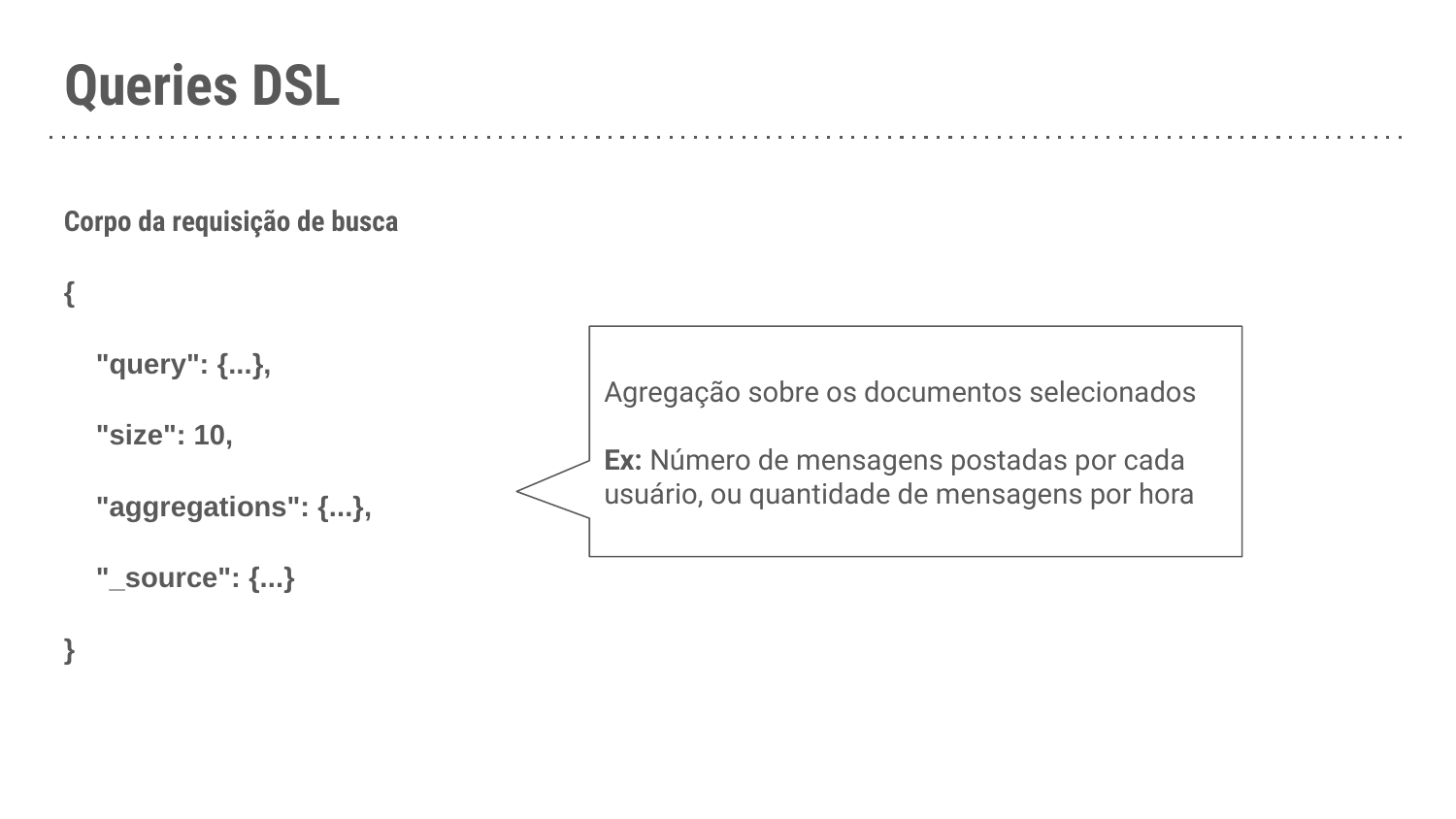

# Queries DSL
Corpo da requisição de busca
{
    "query": {...},
    "size": 10,
    "aggregations": {...},
    "_source": {...}
}

Agregação sobre os documentos selecionados

Ex: Número de mensagens postadas por cada usuário, ou quantidade de mensagens por hora